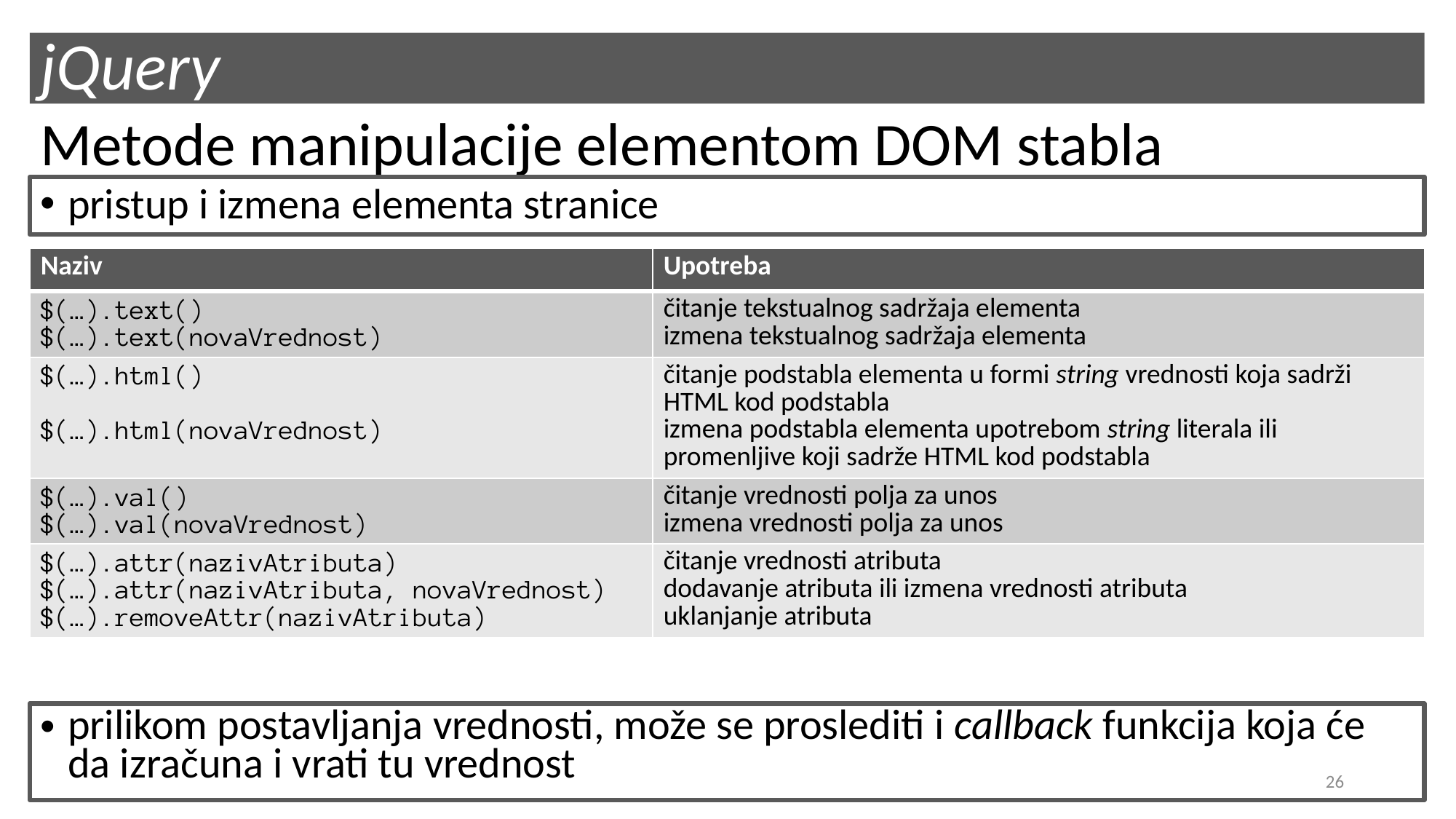

# jQuery
Metode manipulacije elementom DOM stabla
pristup i izmena elementa stranice
| Naziv | Upotreba |
| --- | --- |
| $(…).text() $(…).text(novaVrednost) | čitanje tekstualnog sadržaja elementa izmena tekstualnog sadržaja elementa |
| $(…).html() $(…).html(novaVrednost) | čitanje podstabla elementa u formi string vrednosti koja sadrži HTML kod podstabla izmena podstabla elementa upotrebom string literala ili promenljive koji sadrže HTML kod podstabla |
| $(…).val() $(…).val(novaVrednost) | čitanje vrednosti polja za unos izmena vrednosti polja za unos |
| $(…).attr(nazivAtributa) $(…).attr(nazivAtributa, novaVrednost) $(…).removeAttr(nazivAtributa) | čitanje vrednosti atributa dodavanje atributa ili izmena vrednosti atributa uklanjanje atributa |
prilikom postavljanja vrednosti, može se proslediti i callback funkcija koja će da izračuna i vrati tu vrednost
26